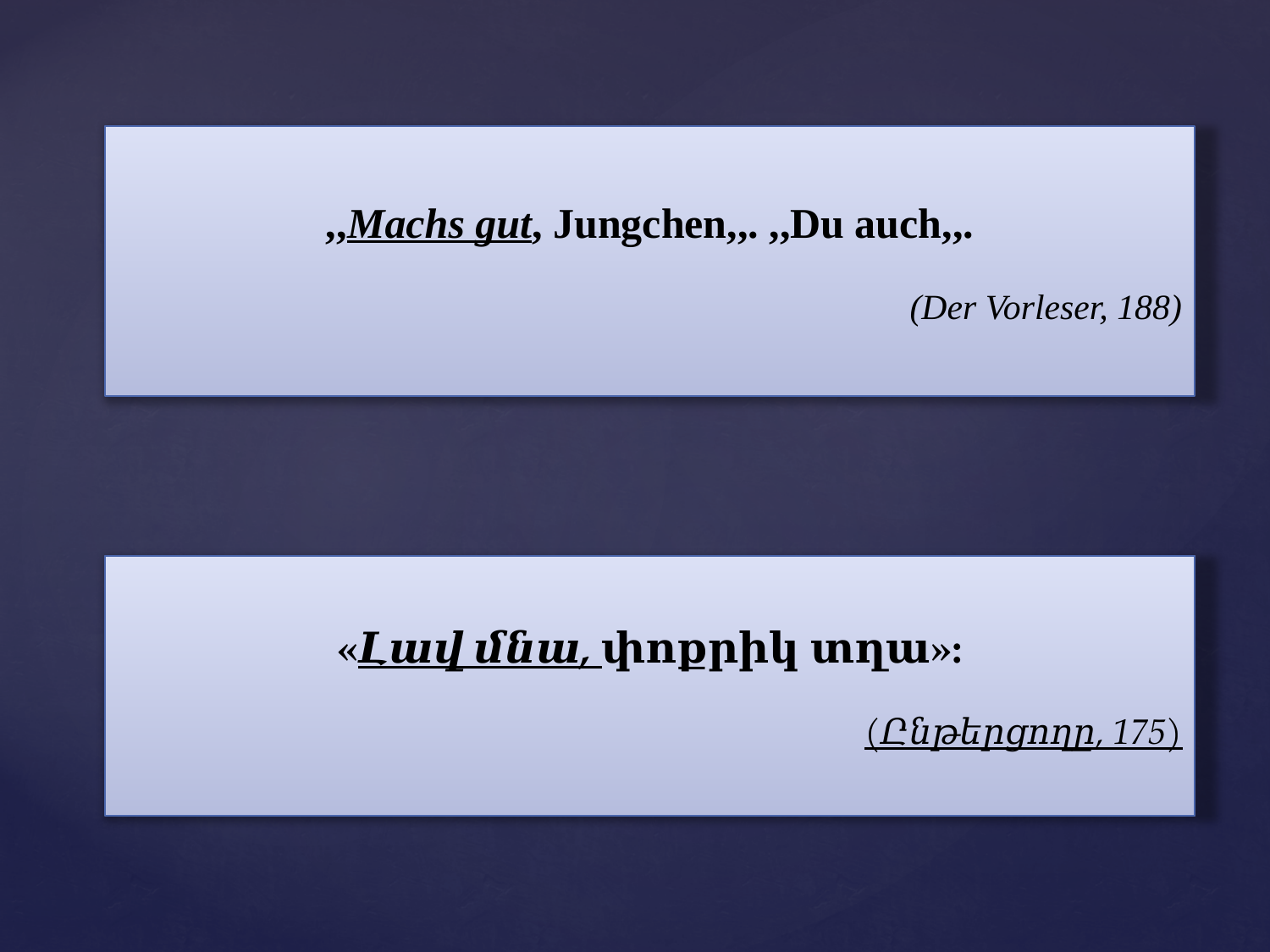

,,Machs gut, Jungchen,,. ,,Du auch,,.

(Der Vorleser, 188)
«Լավ մնա, փոքրիկ տղա»:

(Ընթերցողը, 175)